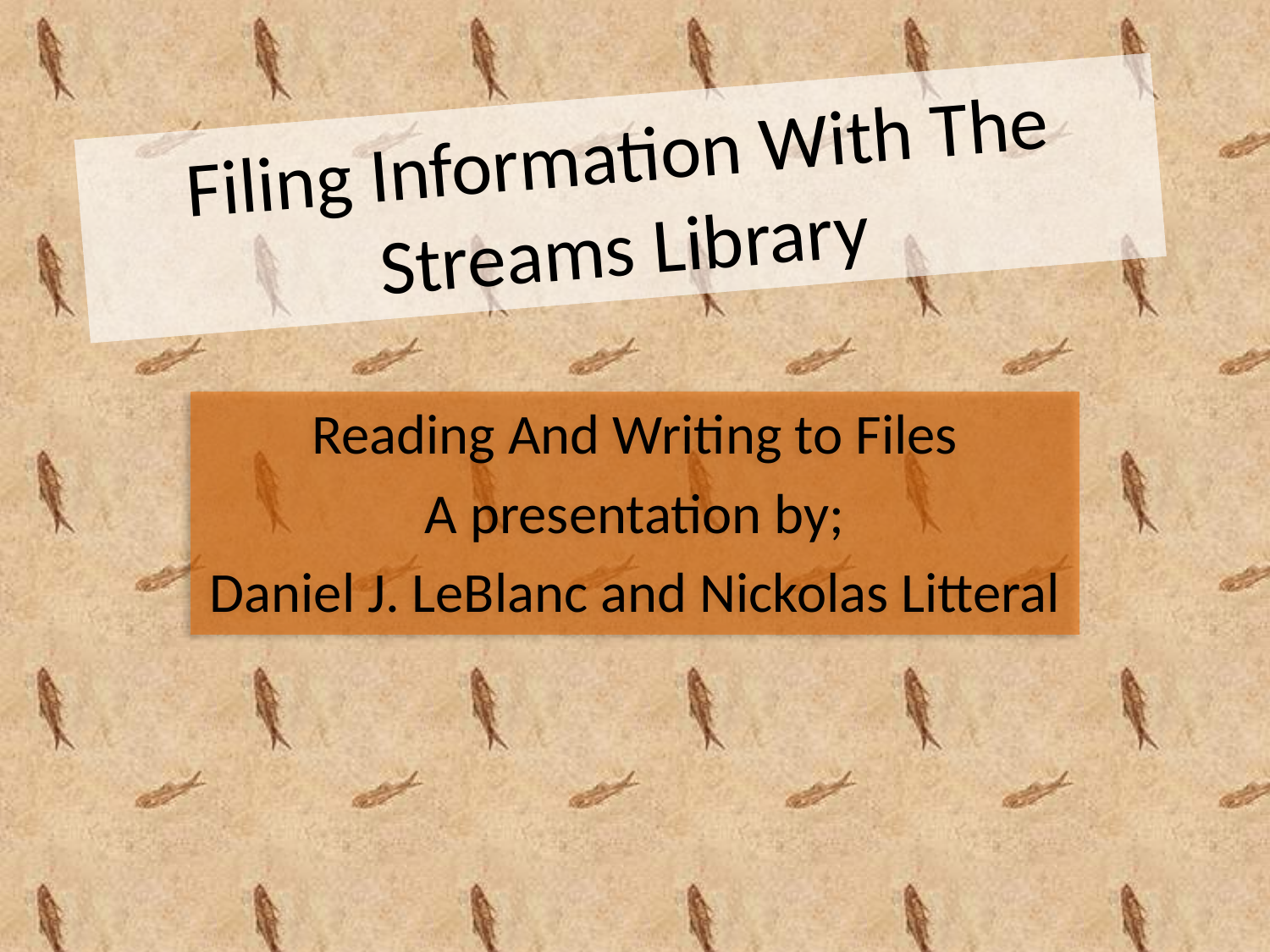

# Filing Information With The Streams Library
Reading And Writing to Files
A presentation by;
Daniel J. LeBlanc and Nickolas Litteral